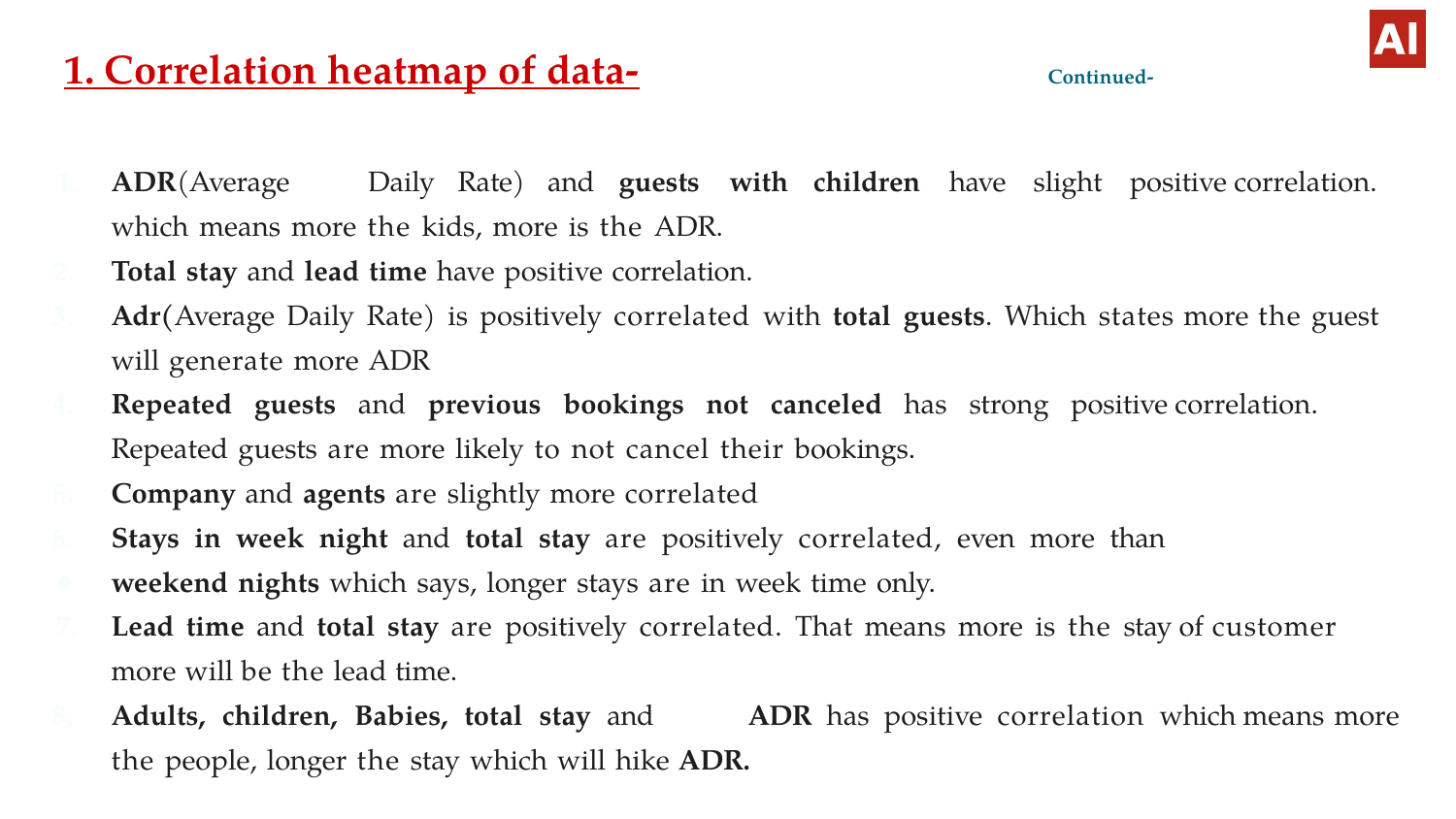

# 1. Correlation heatmap of data-                                        Continued-
ADR(Average	Daily	Rate)	and	guests	with	children	have	slight	positive correlation. which means more the kids, more is the ADR.
Total stay and lead time have positive correlation.
Adr(Average Daily Rate) is positively correlated with total guests. Which states more the guest will generate more ADR
Repeated  guests  and  previous  bookings  not  canceled  has  strong  positive correlation. Repeated guests are more likely to not cancel their bookings.
Company and agents are slightly more correlated
Stays in week night and total stay are positively correlated, even more than
weekend nights which says, longer stays are in week time only.
Lead time and total stay are positively correlated. That means more is the stay of customer more will be the lead time.
Adults, children, Babies, total stay and	ADR has positive correlation which means more the people, longer the stay which will hike ADR.